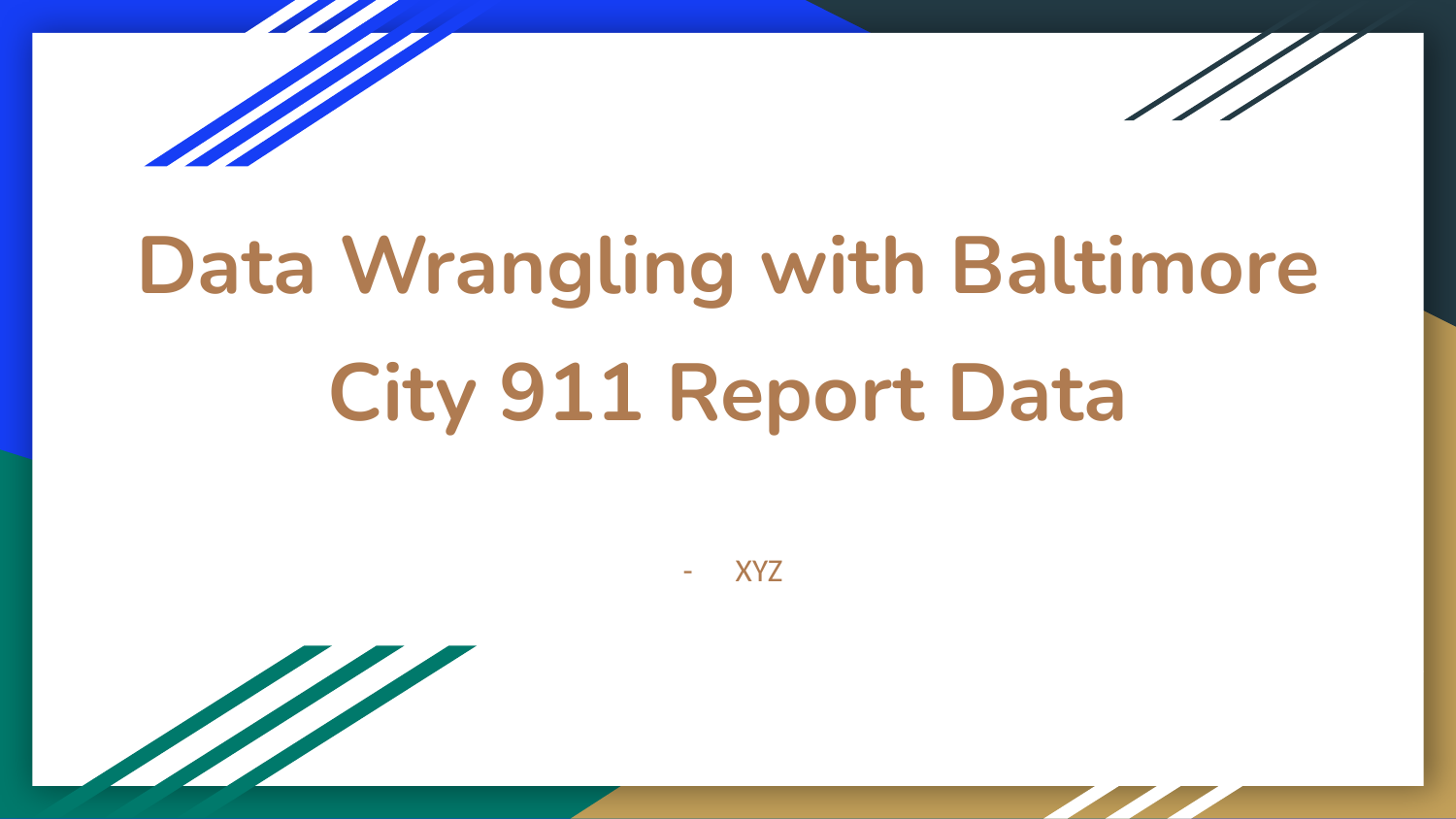

# Data Wrangling with Baltimore City 911 Report Data

XYZ